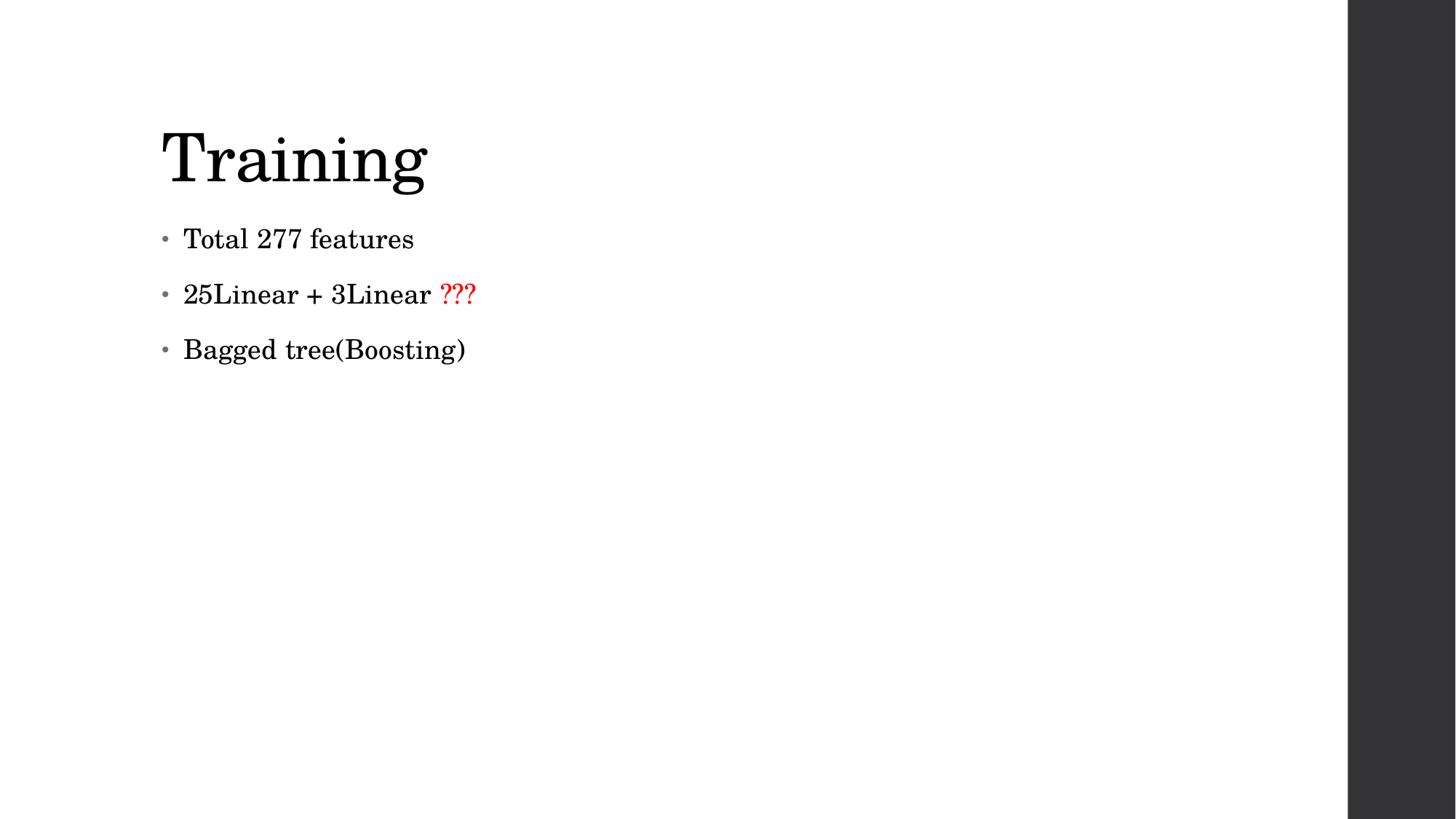

# Training
Total 277 features
25Linear + 3Linear ???
Bagged tree(Boosting)